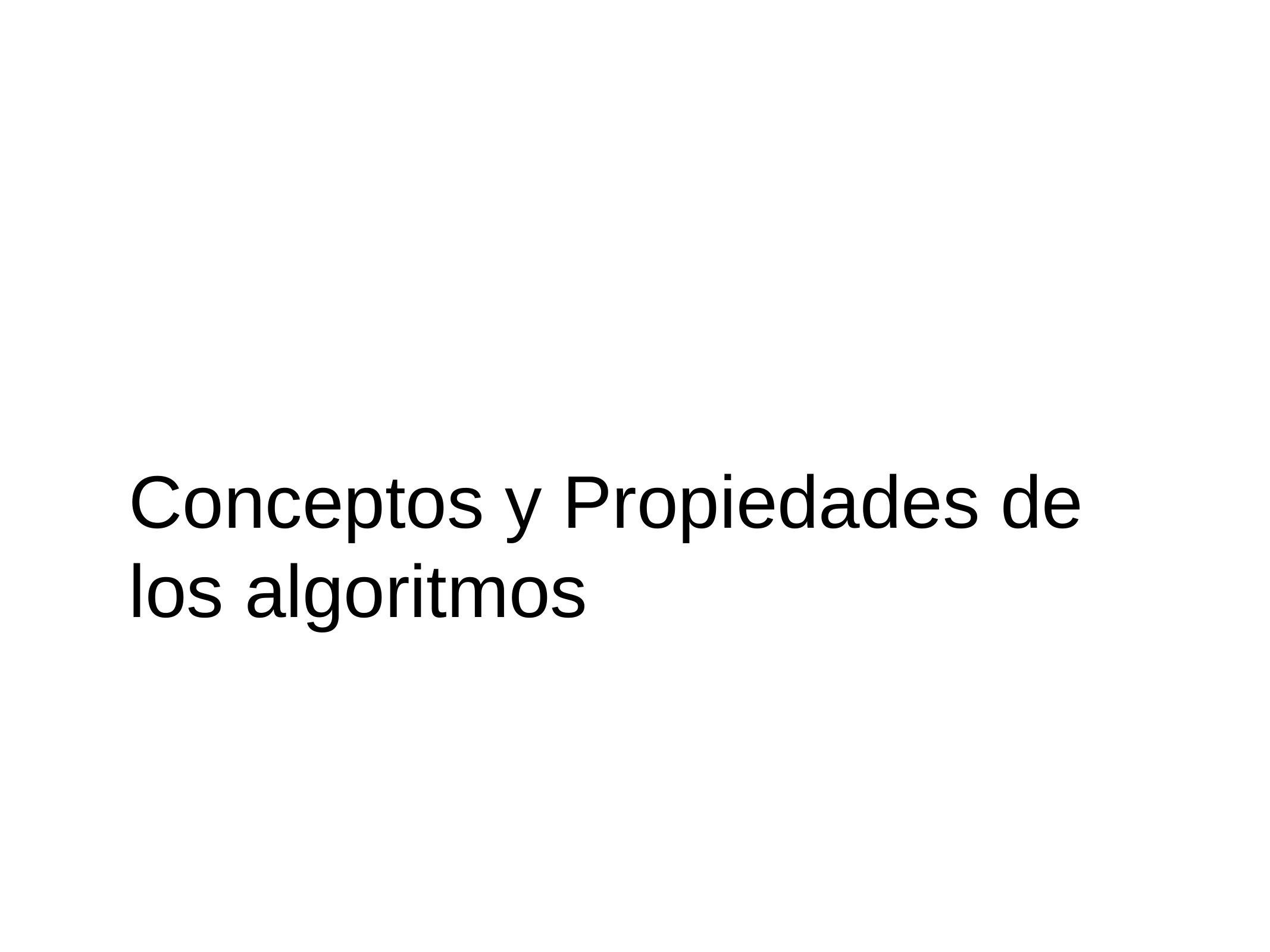

# Conceptos y Propiedades de los algoritmos